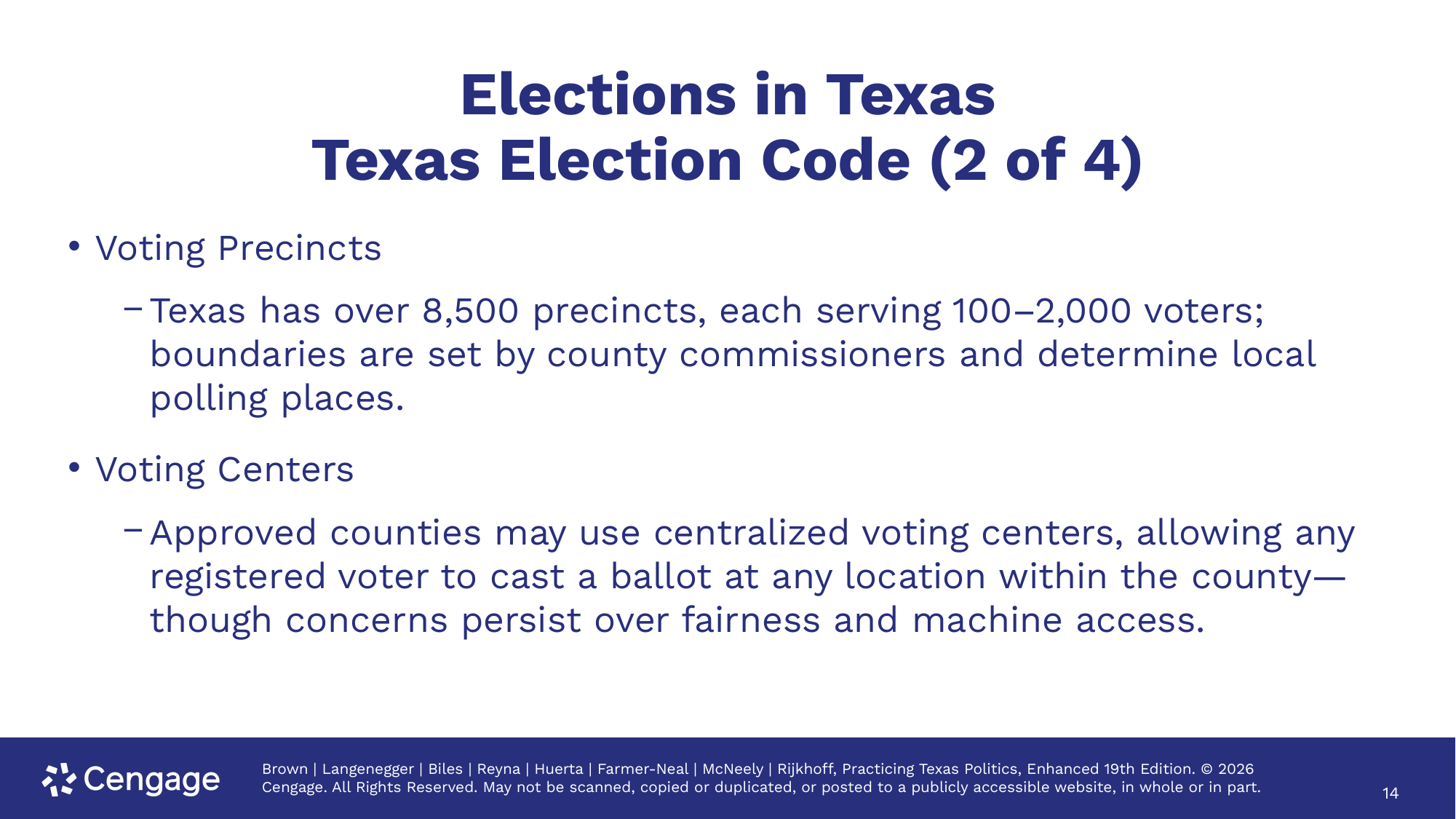

# Elections in Texas Texas Election Code (2 of 4)
Voting Precincts
Texas has over 8,500 precincts, each serving 100–2,000 voters; boundaries are set by county commissioners and determine local polling places.
Voting Centers
Approved counties may use centralized voting centers, allowing any registered voter to cast a ballot at any location within the county—though concerns persist over fairness and machine access.